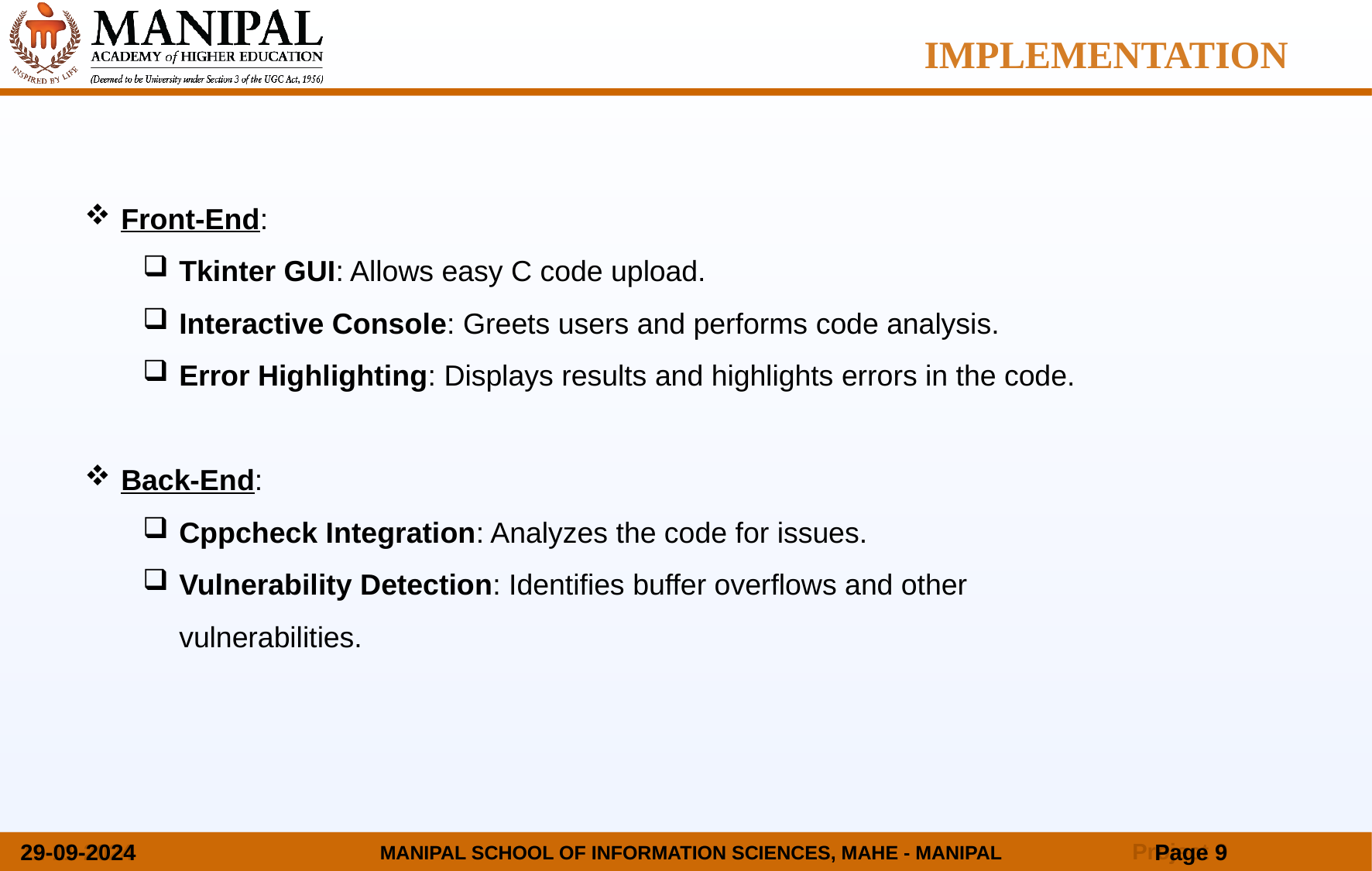

IMPLEMENTATION
Front-End:
Tkinter GUI: Allows easy C code upload.
Interactive Console: Greets users and performs code analysis.
Error Highlighting: Displays results and highlights errors in the code.

Back-End:
Cppcheck Integration: Analyzes the code for issues.
Vulnerability Detection: Identifies buffer overflows and other vulnerabilities.